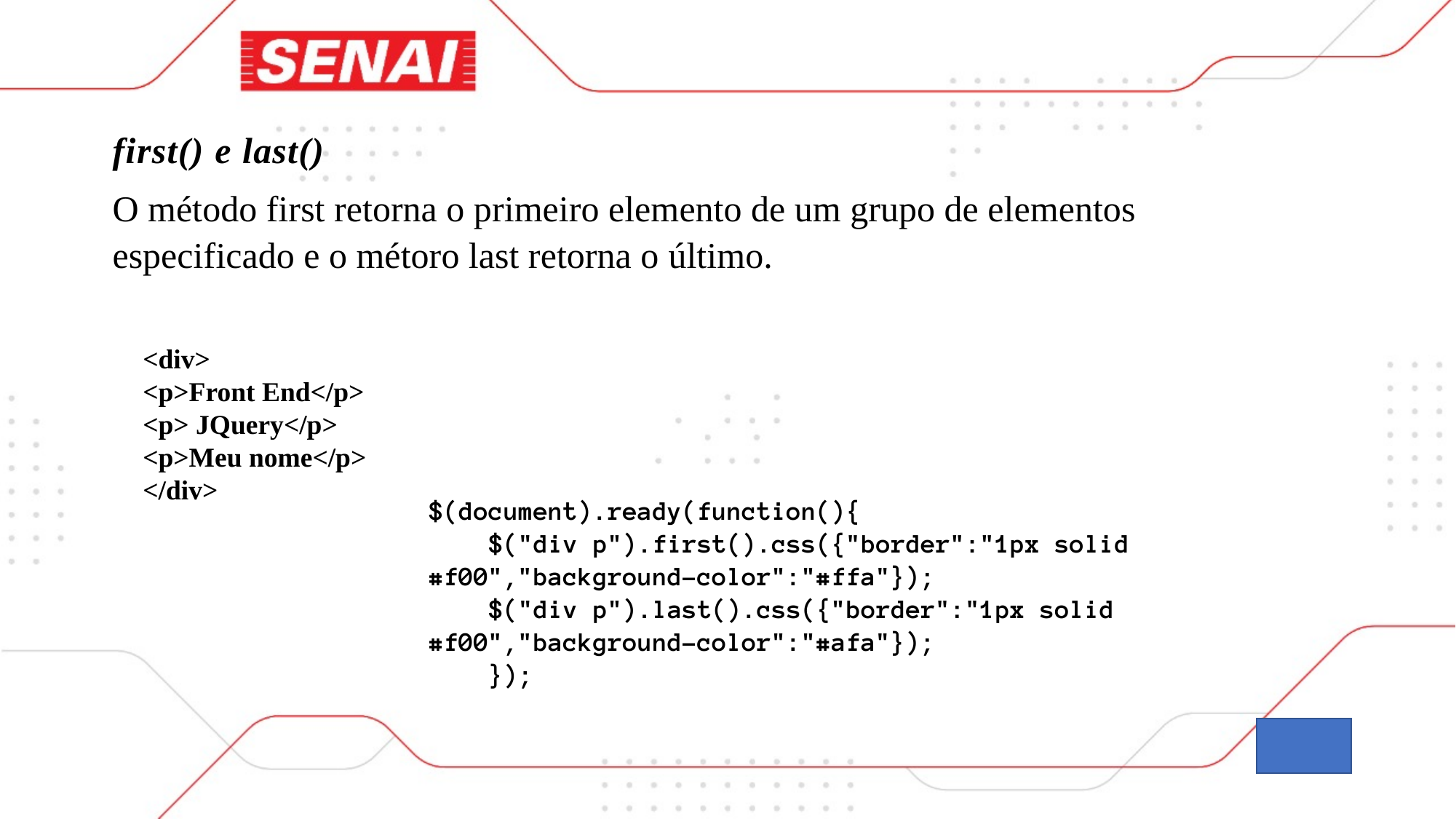

first() e last()
O método first retorna o primeiro elemento de um grupo de elementos especificado e o métoro last retorna o último.
<div>
<p>Front End</p>
<p> JQuery</p>
<p>Meu nome</p>
</div>
$(document).ready(function(){
    $("div p").first().css({"border":"1px solid #f00","background-color":"#ffa"});
    $("div p").last().css({"border":"1px solid #f00","background-color":"#afa"});
    });